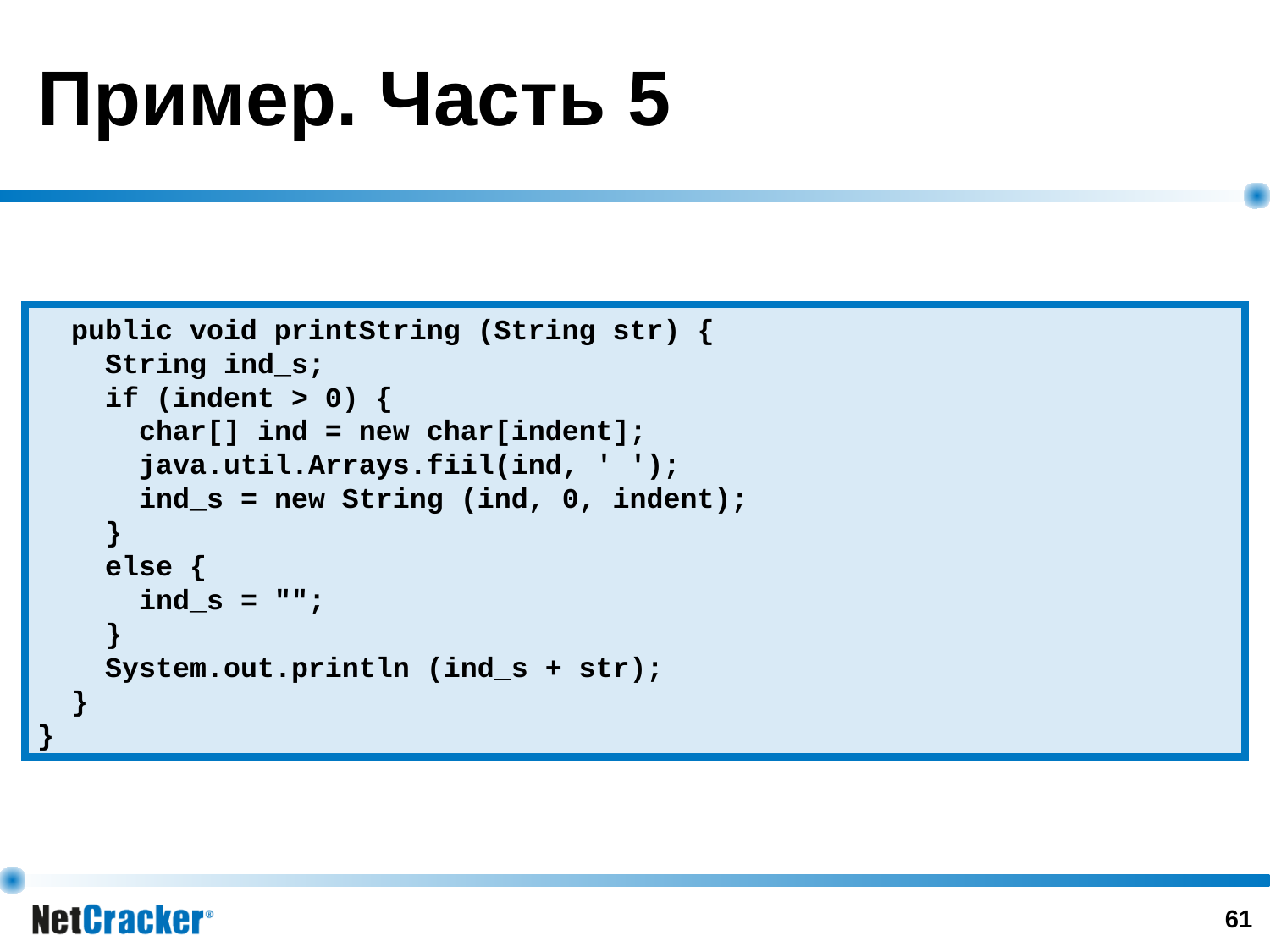

# Пример. Часть 5
  public void printString (String str) {
    String ind_s;
    if (indent > 0) {
      char[] ind = new char[indent];
      java.util.Arrays.fiil(ind, ' ');
      ind_s = new String (ind, 0, indent);
    }
    else {
      ind_s = "";
    }
    System.out.println (ind_s + str);
  }
}
61